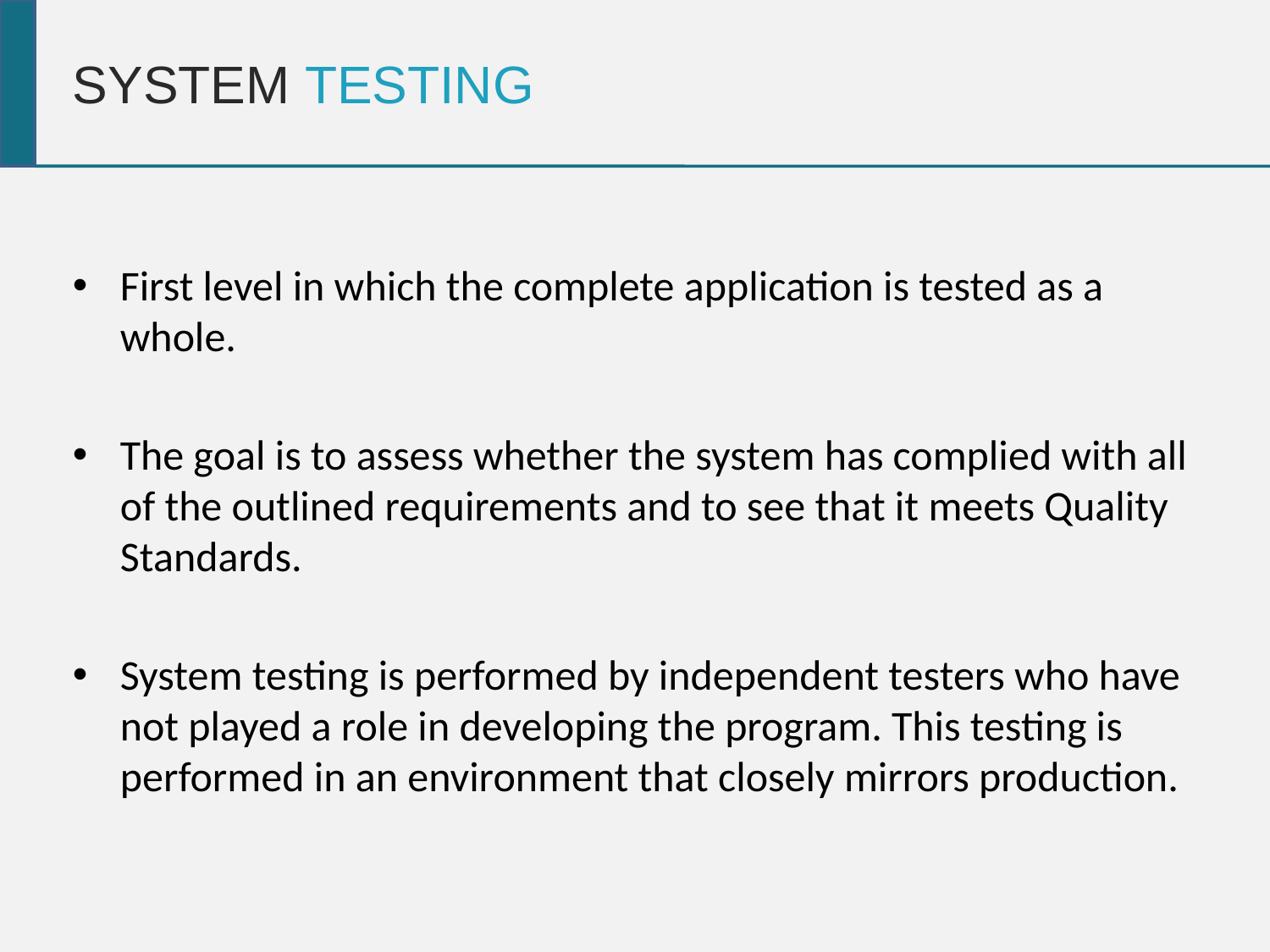

SYSTEM TESTING

First level in which the complete application is tested as a whole.

The goal is to assess whether the system has complied with all of the outlined requirements and to see that it meets Quality Standards.

System testing is performed by independent testers who have not played a role in developing the program. This testing is performed in an environment that closely mirrors production.